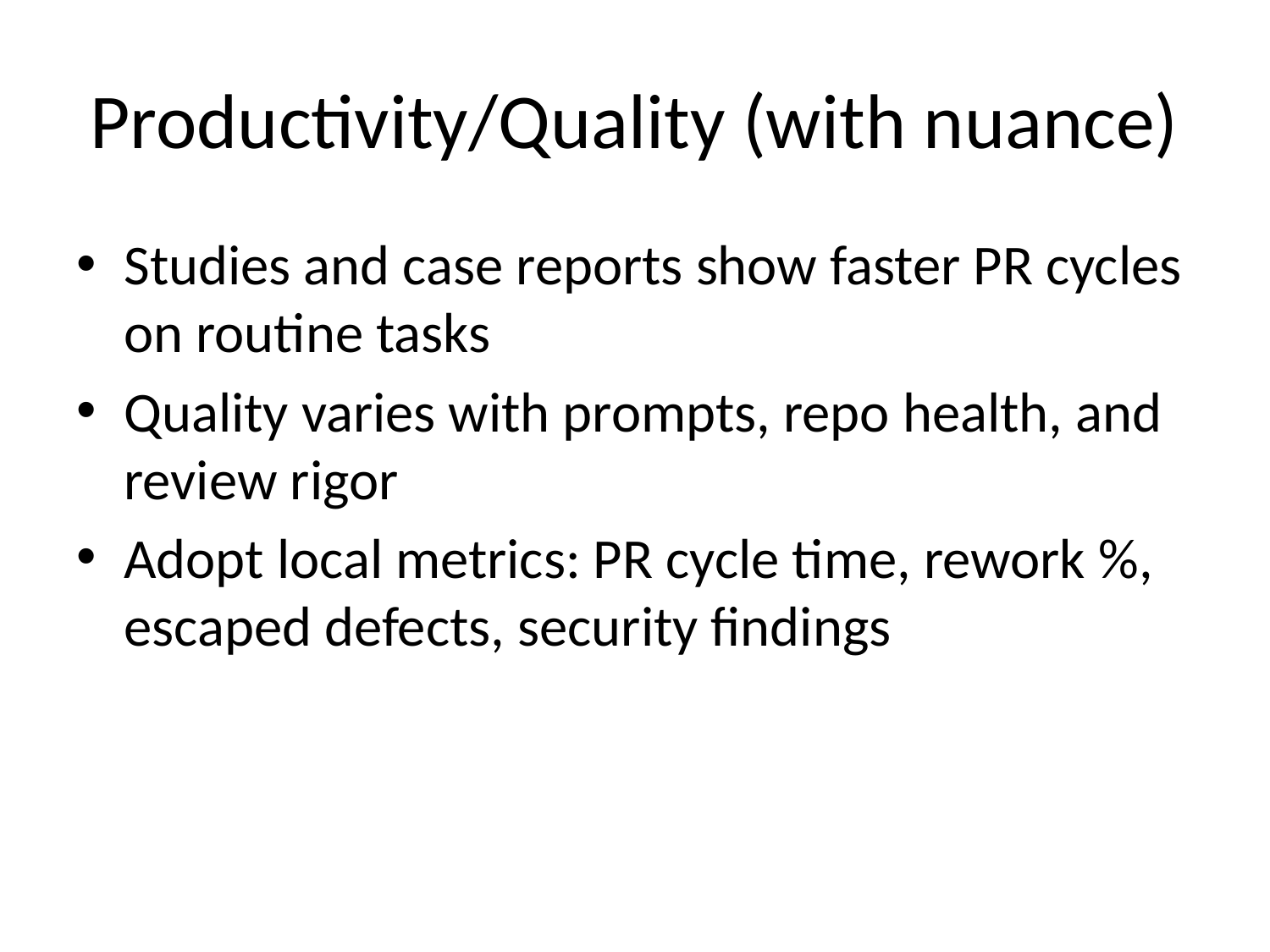

# Productivity/Quality (with nuance)
Studies and case reports show faster PR cycles on routine tasks
Quality varies with prompts, repo health, and review rigor
Adopt local metrics: PR cycle time, rework %, escaped defects, security findings